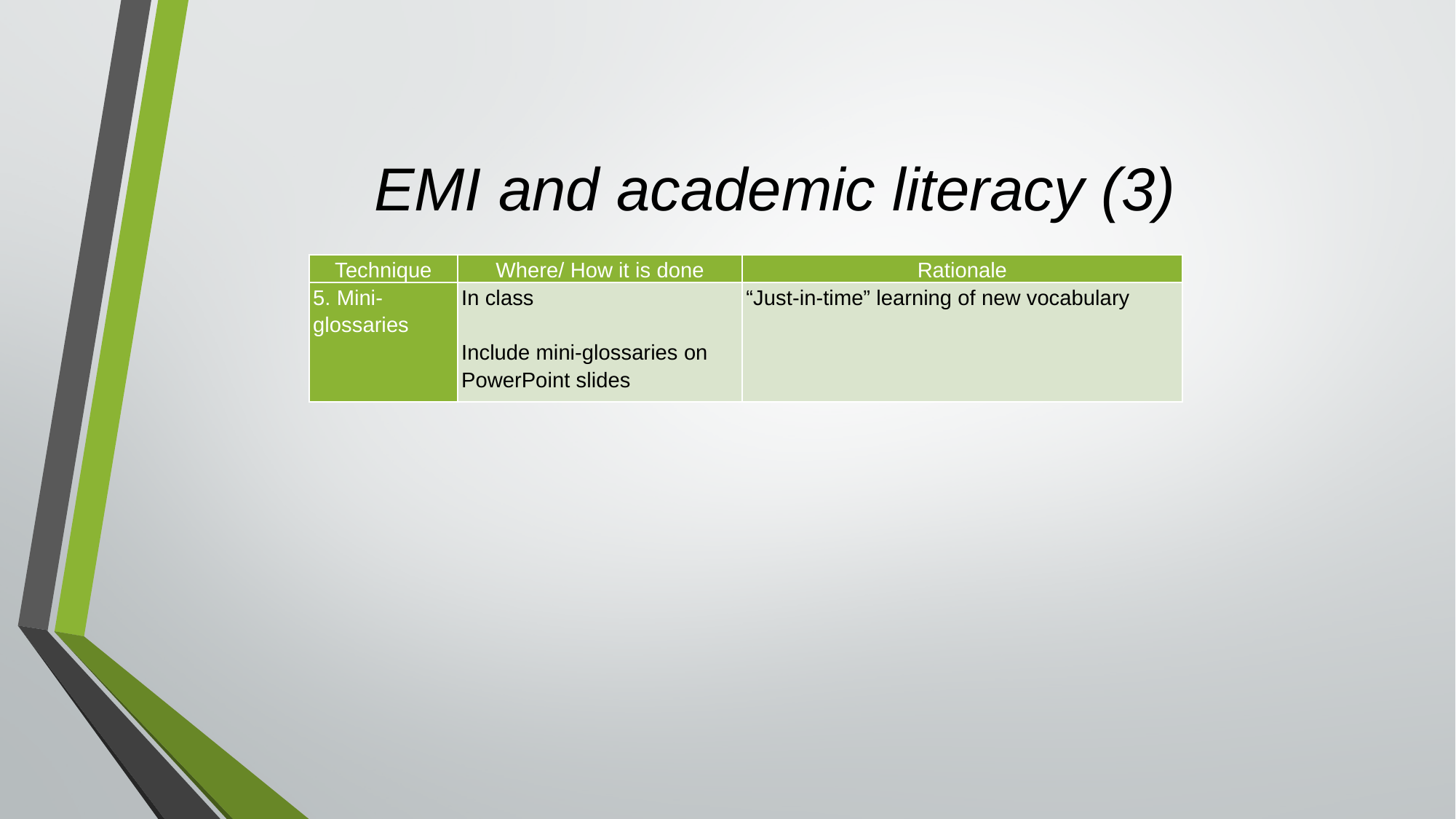

# EMI and academic literacy (3)
| Technique | Where/ How it is done | Rationale |
| --- | --- | --- |
| 5. Mini-glossaries | In class   Include mini-glossaries on PowerPoint slides | “Just-in-time” learning of new vocabulary |